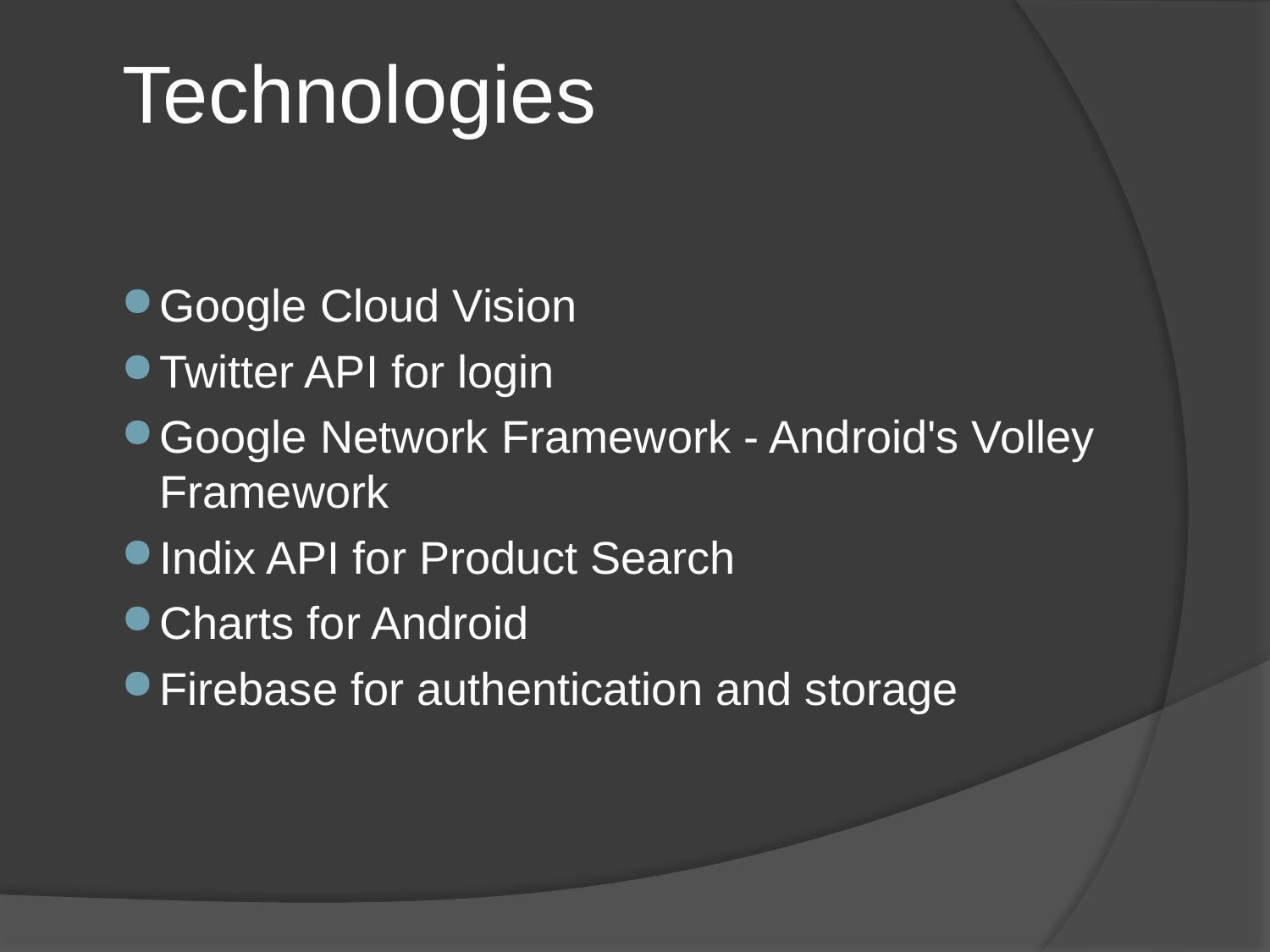

# Technologies

Google Cloud Vision
Twitter API for login
Google Network Framework - Android's Volley Framework
Indix API for Product Search
Charts for Android
Firebase for authentication and storage